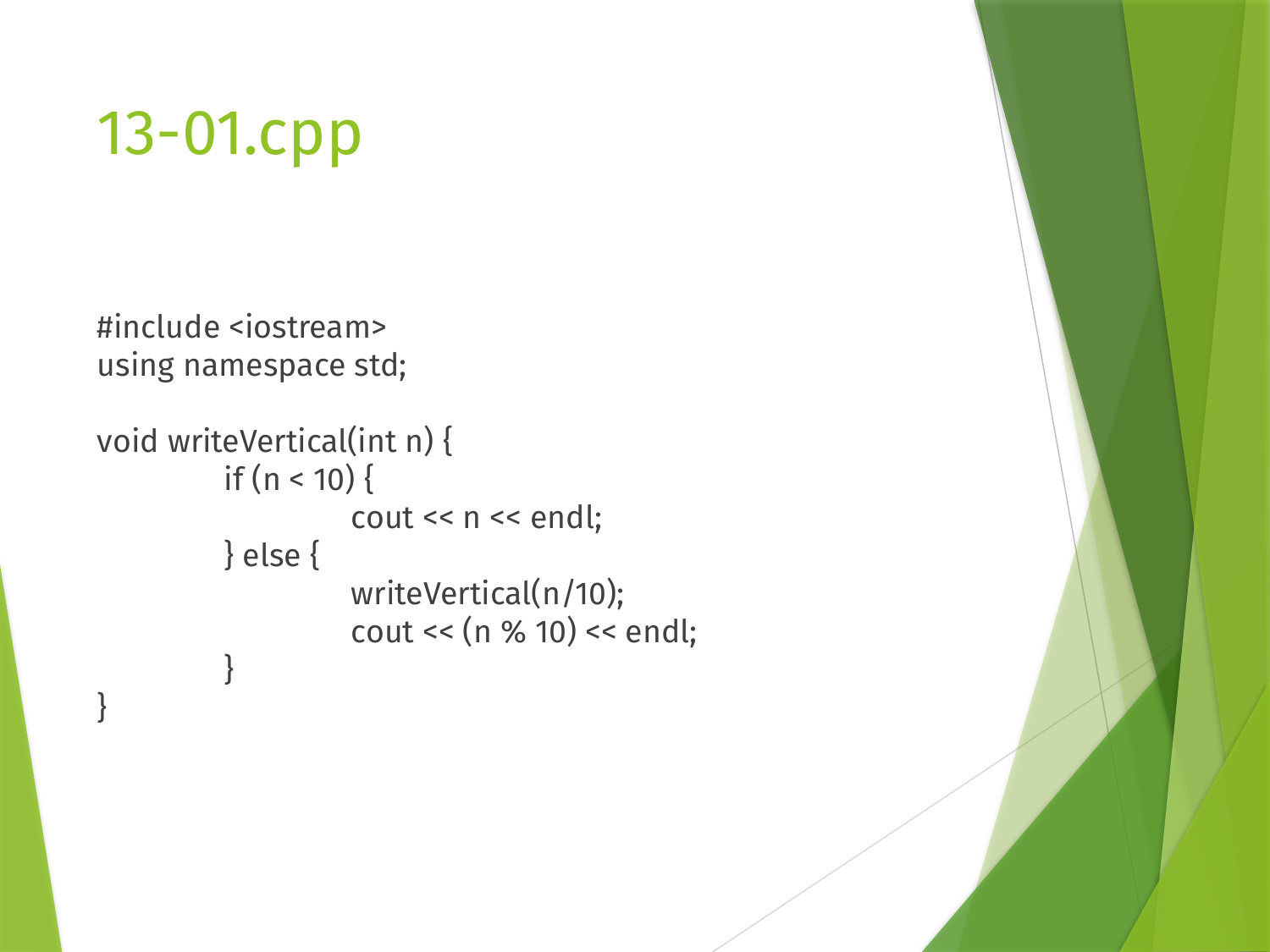

# 13-01.cpp
#include <iostream>
using namespace std;

void writeVertical(int n) {
	if (n < 10) {
		cout << n << endl;
	} else {
		writeVertical(n/10);
		cout << (n % 10) << endl;
	}
}